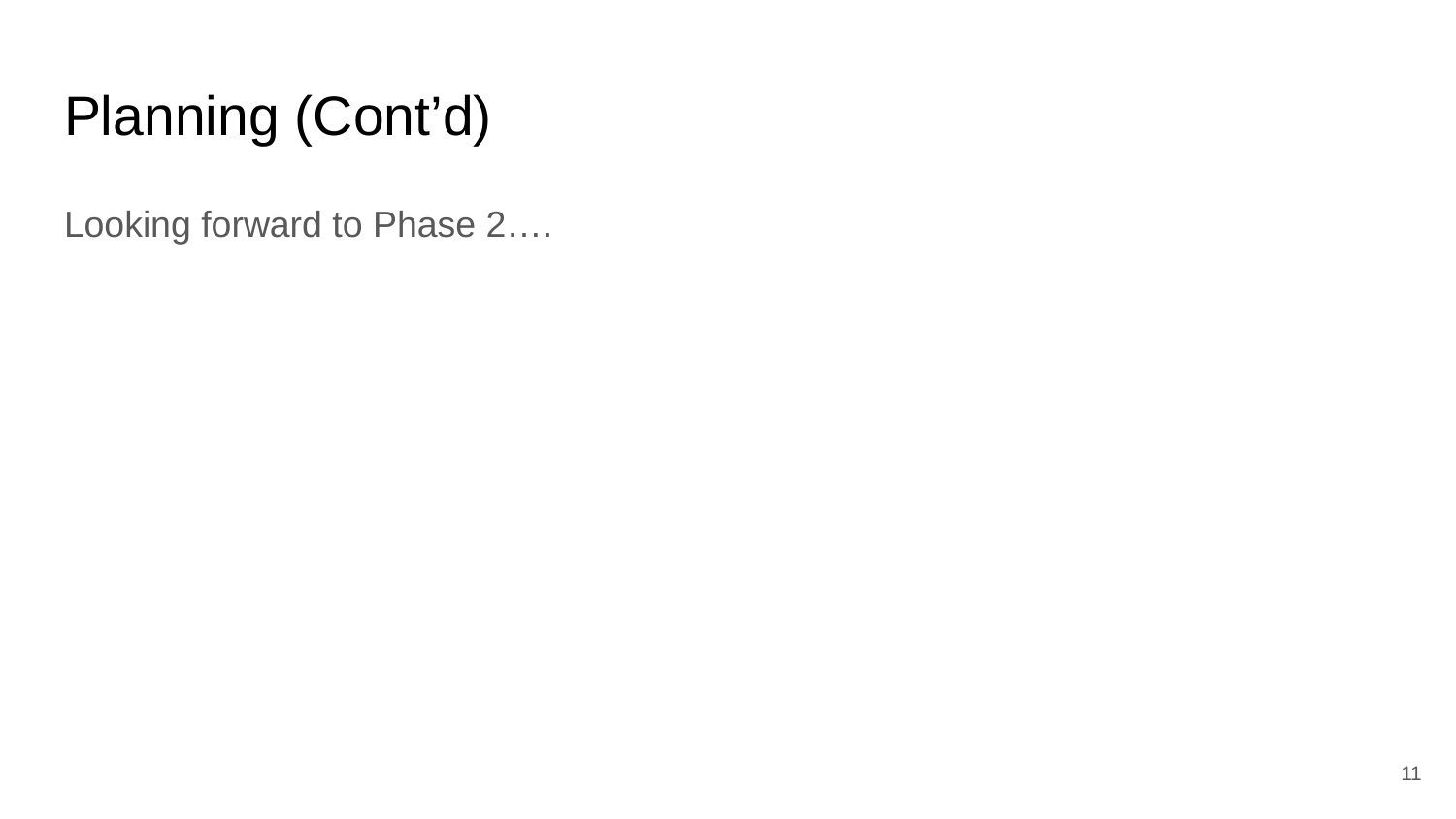

# Planning (Cont’d)
Looking forward to Phase 2….

11